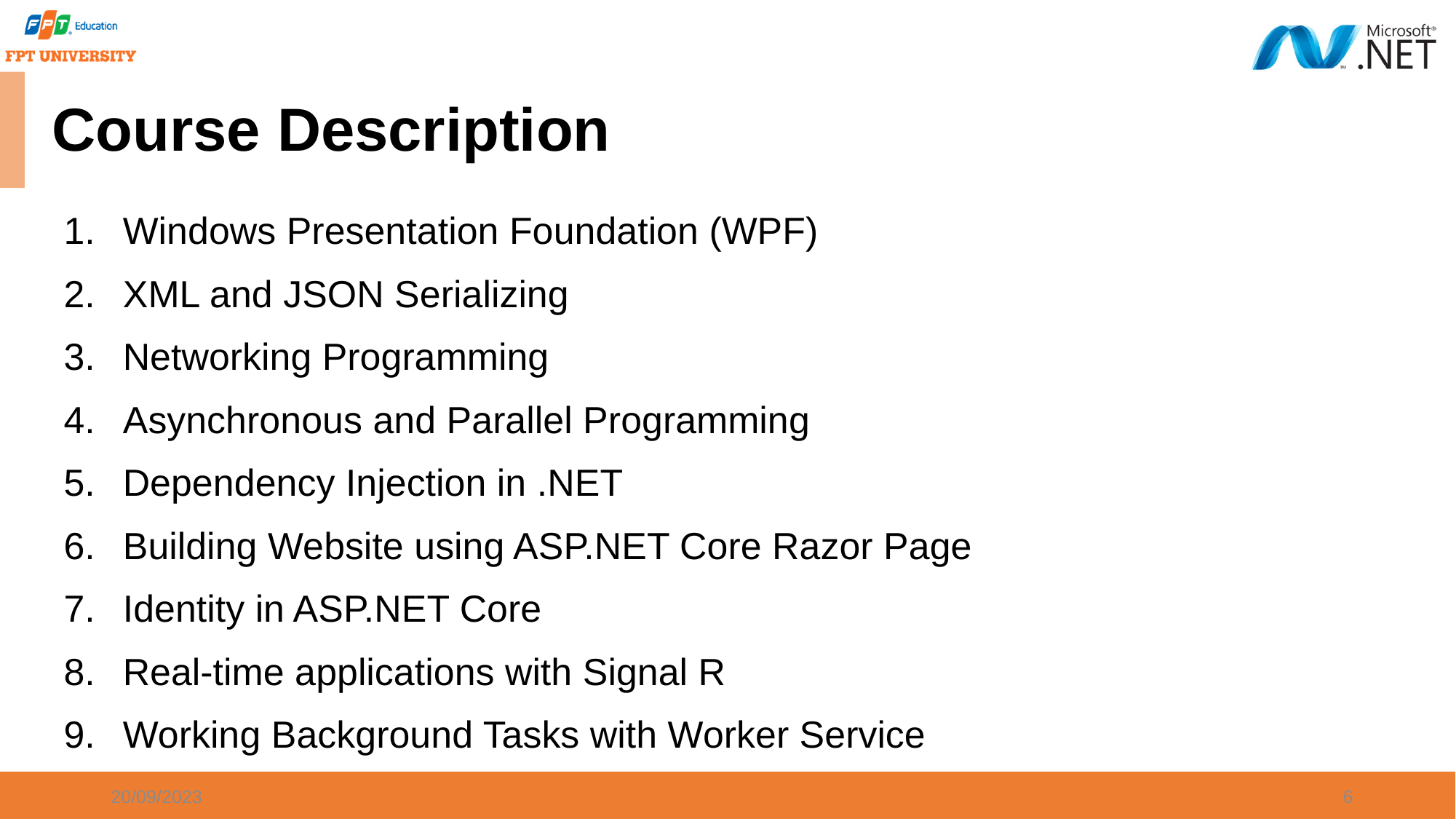

# Course Description
Windows Presentation Foundation (WPF)
XML and JSON Serializing
Networking Programming
Asynchronous and Parallel Programming
Dependency Injection in .NET
Building Website using ASP.NET Core Razor Page
Identity in ASP.NET Core
Real-time applications with Signal R
Working Background Tasks with Worker Service
20/09/2023
6